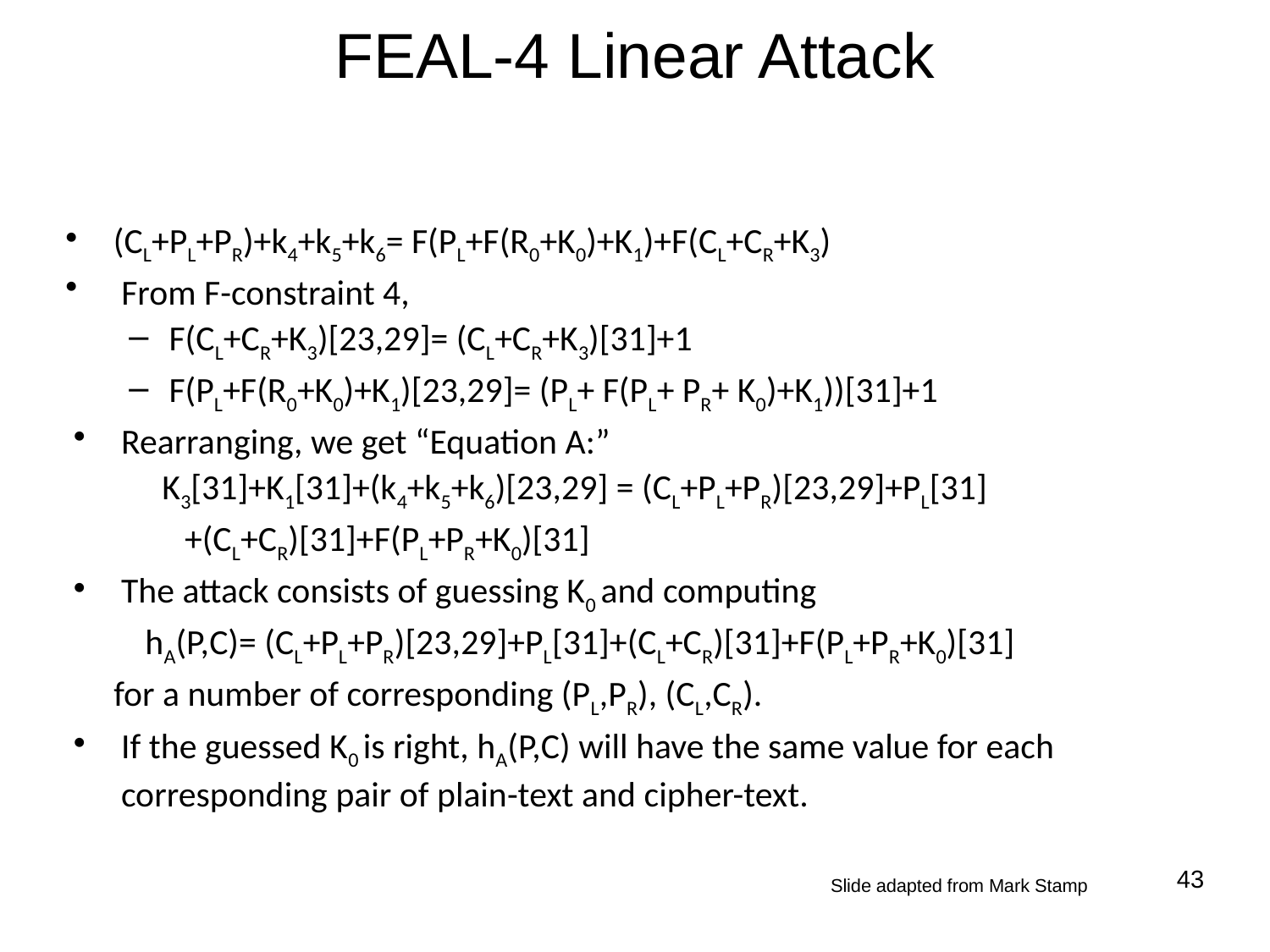

# FEAL-4 Linear Attack
(CL+PL+PR)+k4+k5+k6= F(PL+F(R0+K0)+K1)+F(CL+CR+K3)
 From F-constraint 4,
F(CL+CR+K3)[23,29]= (CL+CR+K3)[31]+1
F(PL+F(R0+K0)+K1)[23,29]= (PL+ F(PL+ PR+ K0)+K1))[31]+1
Rearranging, we get “Equation A:”
           K3[31]+K1[31]+(k4+k5+k6)[23,29] = (CL+PL+PR)[23,29]+PL[31]
+(CL+CR)[31]+F(PL+PR+K0)[31]
The attack consists of guessing K0 and computing
 hA(P,C)= (CL+PL+PR)[23,29]+PL[31]+(CL+CR)[31]+F(PL+PR+K0)[31]
     for a number of corresponding (PL,PR), (CL,CR).
If the guessed K0 is right, hA(P,C) will have the same value for each corresponding pair of plain-text and cipher-text.

43
Slide adapted from Mark Stamp